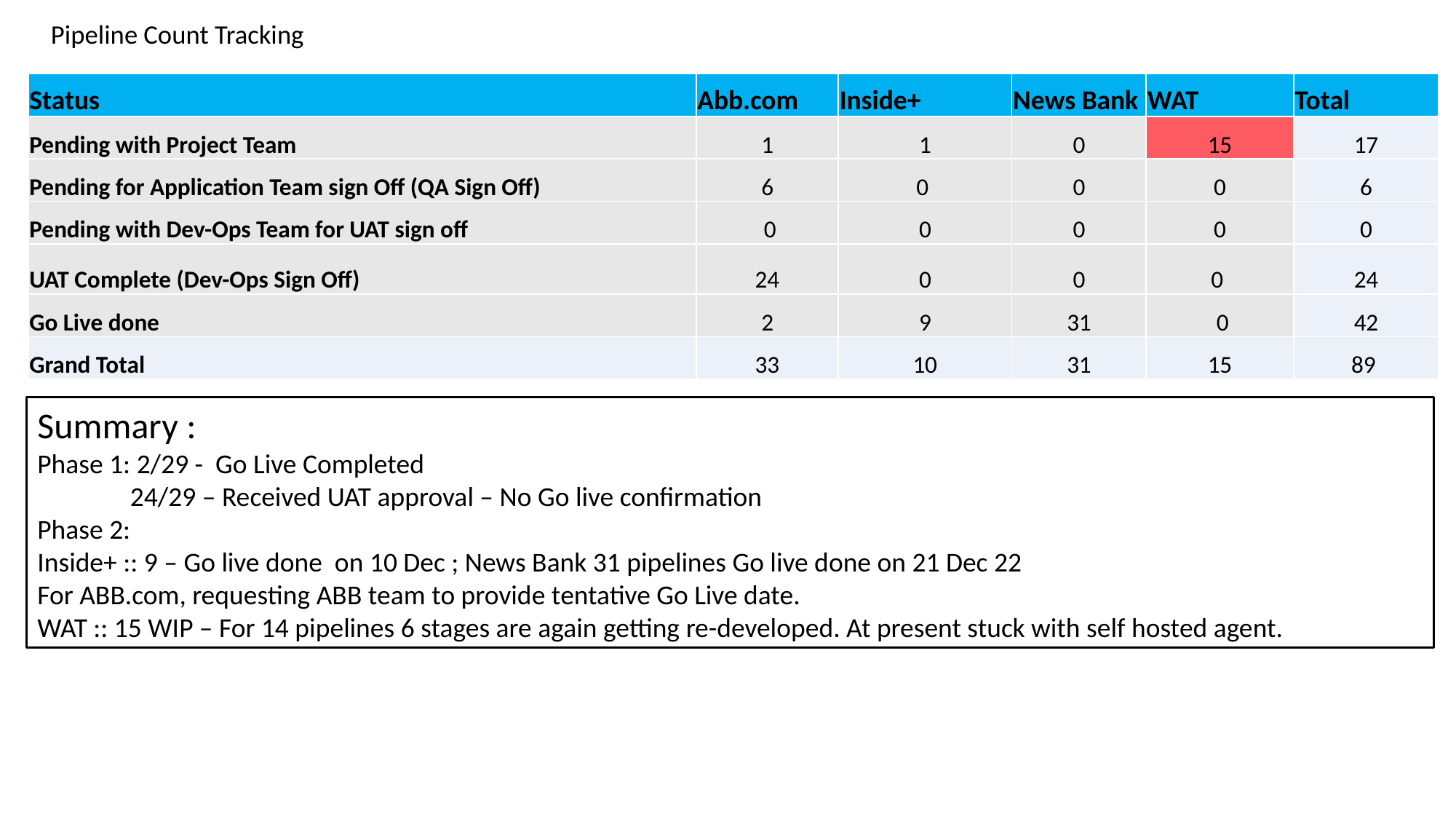

# Pipeline Count Tracking
| Status | Abb.com | Inside+ | News Bank | WAT | Total |
| --- | --- | --- | --- | --- | --- |
| Pending with Project Team | 1 | 1 | 0 | 15 | 17 |
| Pending for Application Team sign Off (QA Sign Off) | 6 | 0 | 0 | 0 | 6 |
| Pending with Dev-Ops Team for UAT sign off | 0 | 0 | 0 | 0 | 0 |
| UAT Complete (Dev-Ops Sign Off) | 24 | 0 | 0 | 0 | 24 |
| Go Live done | 2 | 9 | 31 | 0 | 42 |
| Grand Total | 33 | 10 | 31 | 15 | 89 |
Summary :
Phase 1: 2/29 -  Go Live Completed
               24/29 – Received UAT approval – No Go live confirmation
Phase 2:
Inside+ :: 9 – Go live done  on 10 Dec ; News Bank 31 pipelines Go live done on 21 Dec 22
For ABB.com, requesting ABB team to provide tentative Go Live date.
WAT :: 15 WIP – For 14 pipelines 6 stages are again getting re-developed. At present stuck with self hosted agent.